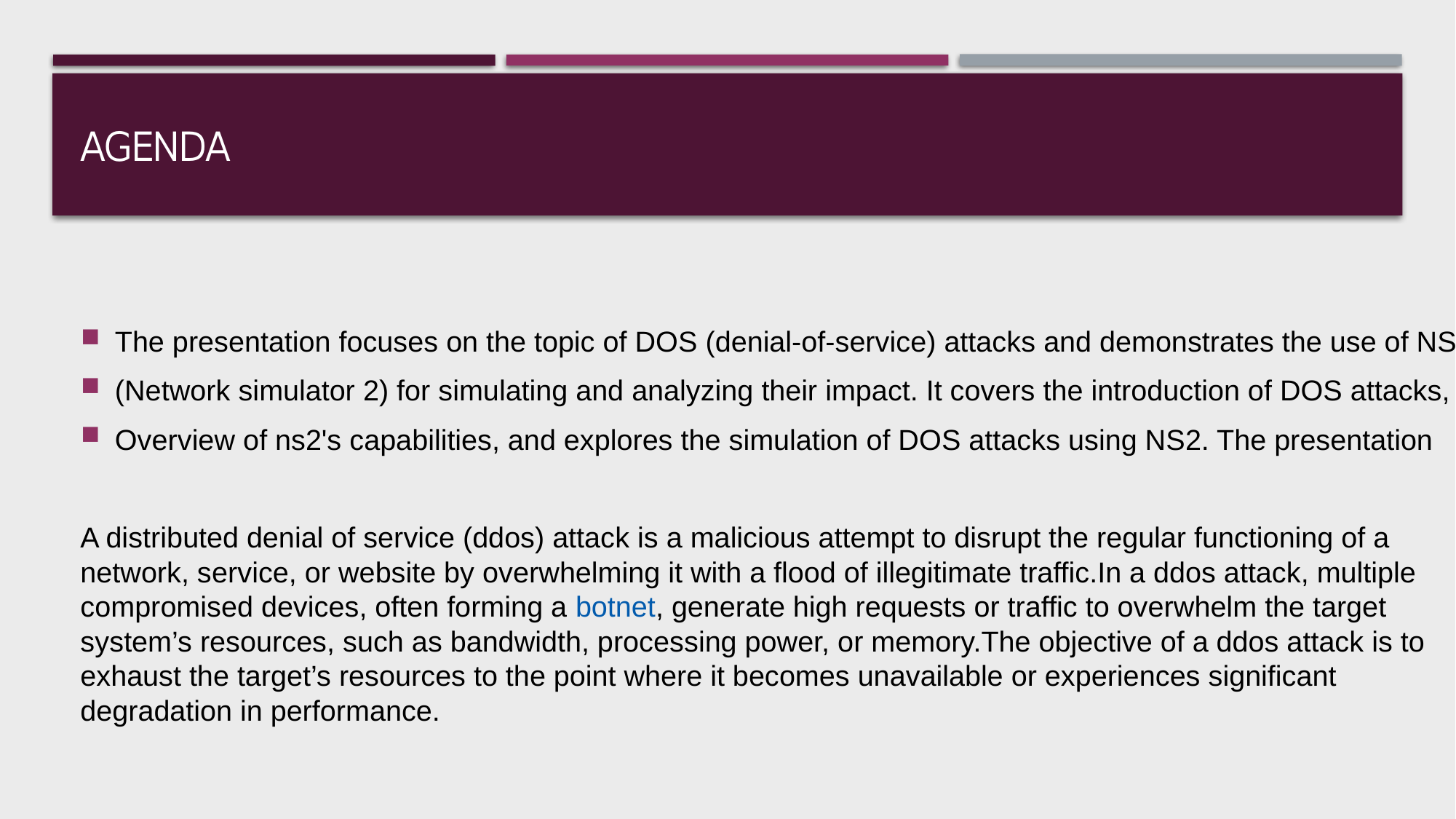

# AGENDA
The presentation focuses on the topic of DOS (denial-of-service) attacks and demonstrates the use of NS2
(Network simulator 2) for simulating and analyzing their impact. It covers the introduction of DOS attacks, an
Overview of ns2's capabilities, and explores the simulation of DOS attacks using NS2. The presentation

A distributed denial of service (ddos) attack is a malicious attempt to disrupt the regular functioning of a network, service, or website by overwhelming it with a flood of illegitimate traffic.In a ddos attack, multiple compromised devices, often forming a botnet, generate high requests or traffic to overwhelm the target system’s resources, such as bandwidth, processing power, or memory.The objective of a ddos attack is to exhaust the target’s resources to the point where it becomes unavailable or experiences significant degradation in performance.